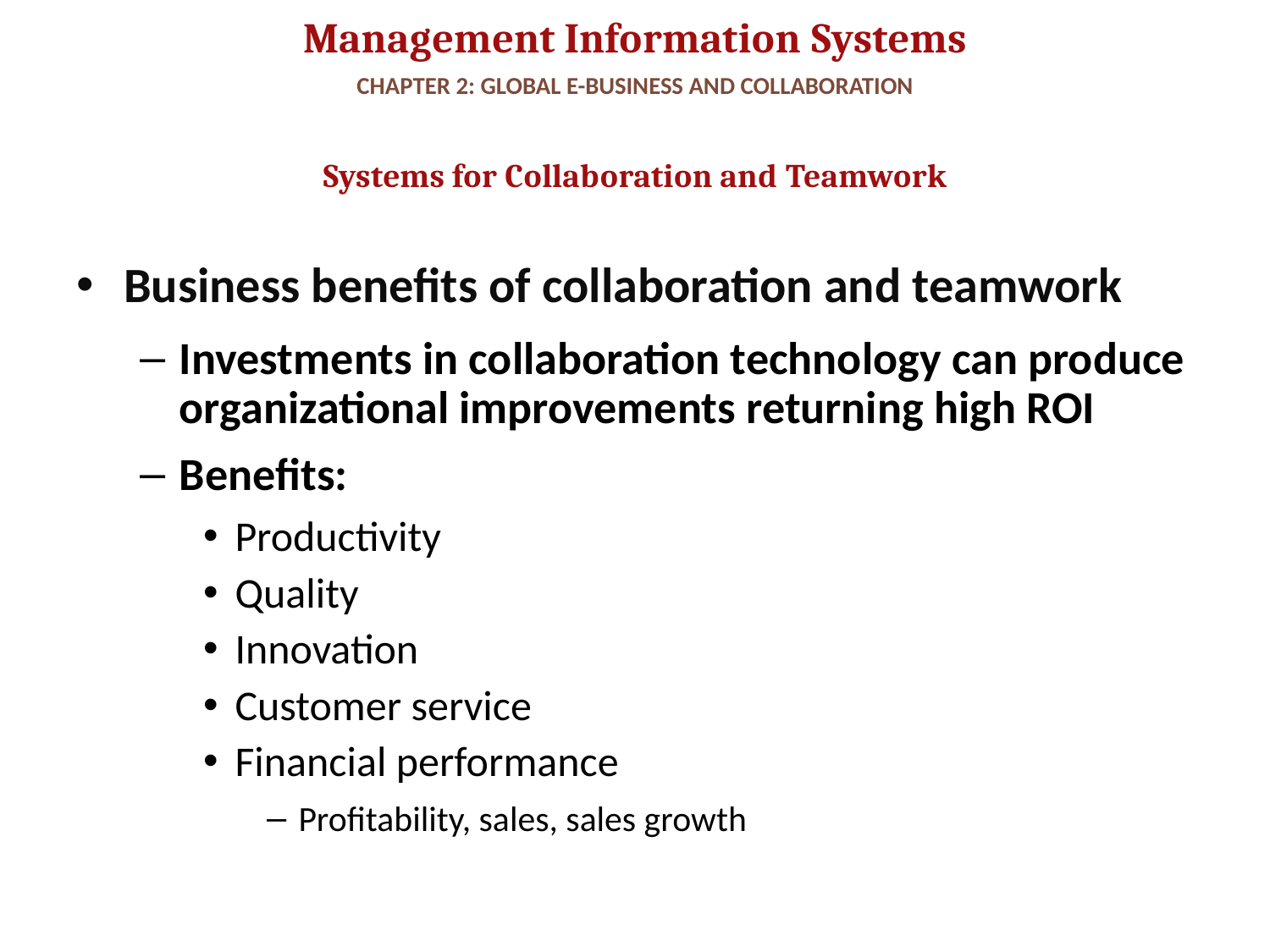

# CHAPTER 2: GLOBAL E-BUSINESS AND COLLABORATION
Systems for Collaboration and Teamwork
Business benefits of collaboration and teamwork
Investments in collaboration technology can produce organizational improvements returning high ROI
Benefits:
Productivity
Quality
Innovation
Customer service
Financial performance
Profitability, sales, sales growth
31
©  Prentice Hall 2011